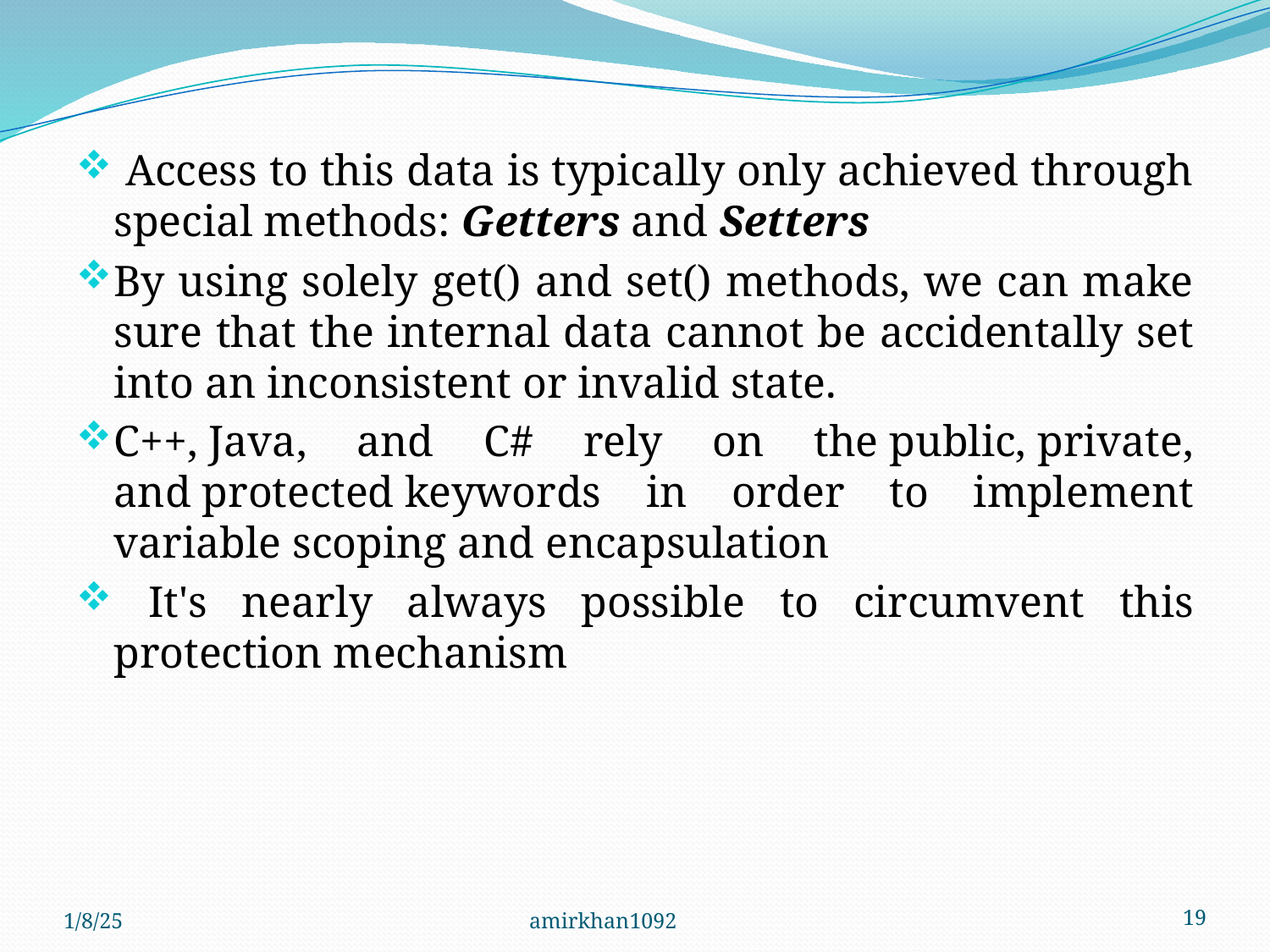

Access to this data is typically only achieved through special methods: Getters and Setters
By using solely get() and set() methods, we can make sure that the internal data cannot be accidentally set into an inconsistent or invalid state.
C++, Java, and C# rely on the public, private, and protected keywords in order to implement variable scoping and encapsulation
 It's nearly always possible to circumvent this protection mechanism
1/8/25
amirkhan1092
19